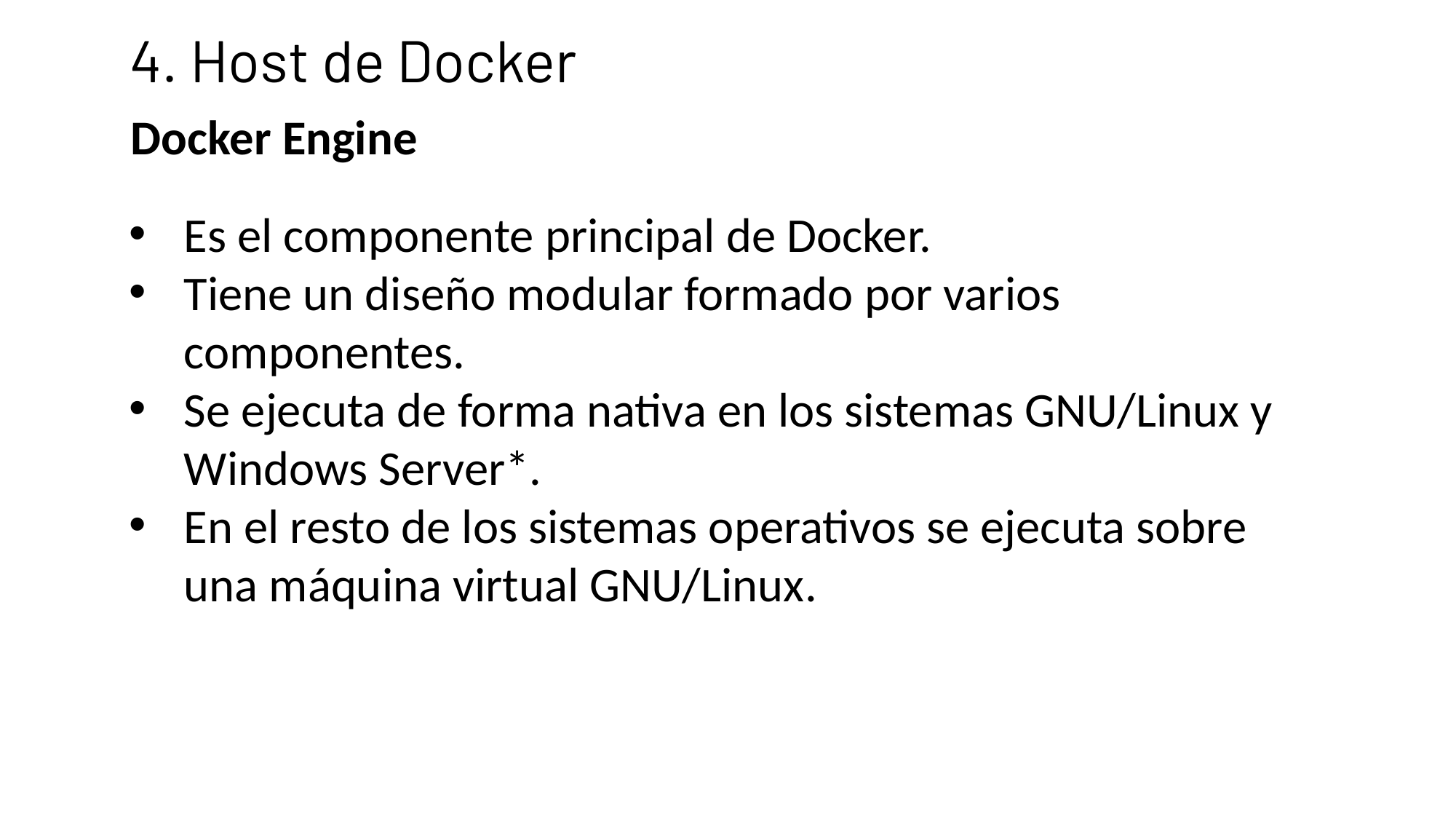

# 4. Host de Docker
Docker Engine
Es el componente principal de Docker.
Tiene un diseño modular formado por varios componentes.
Se ejecuta de forma nativa en los sistemas GNU/Linux y Windows Server*.
En el resto de los sistemas operativos se ejecuta sobre una máquina virtual GNU/Linux.